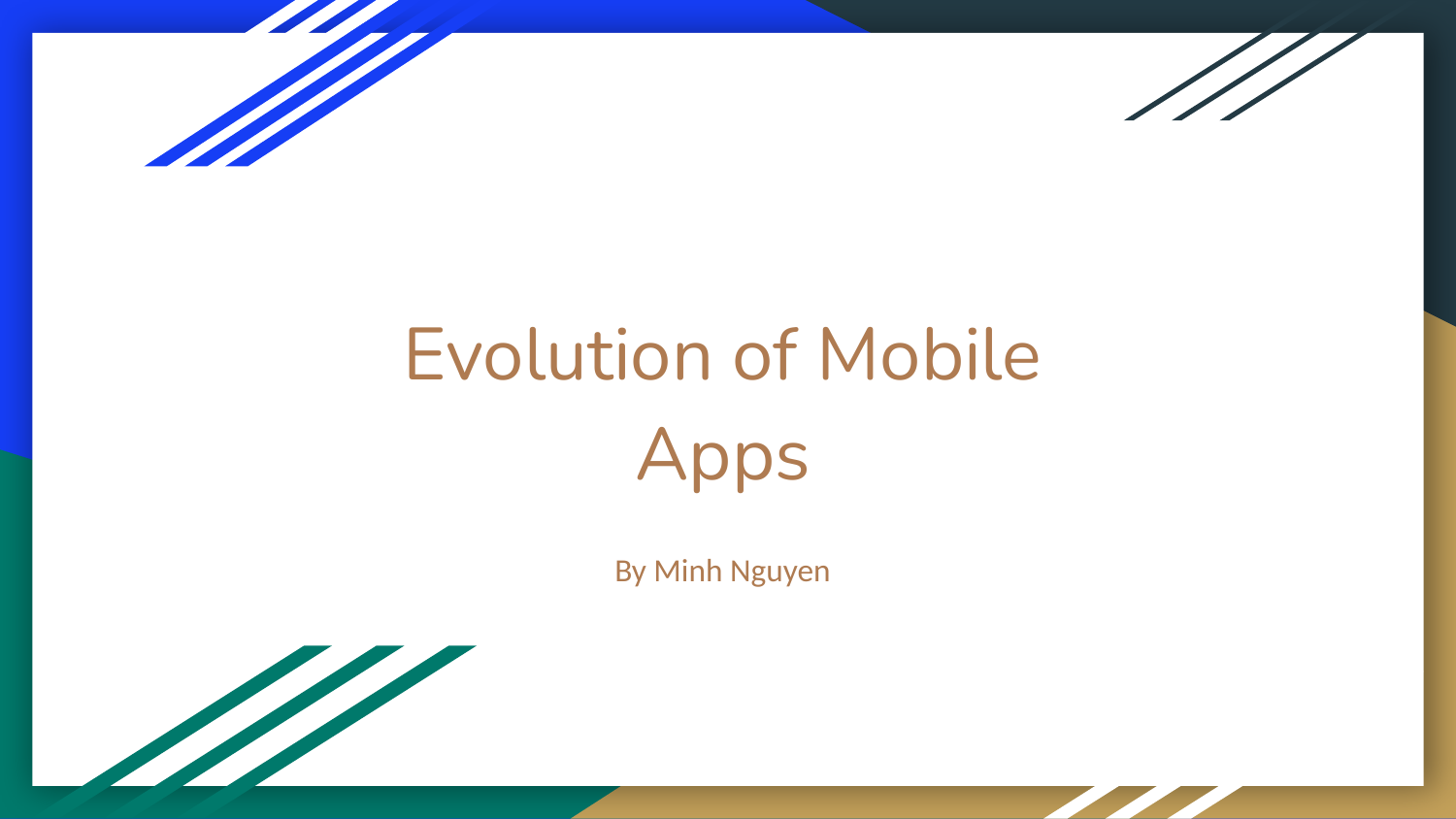

# Evolution of Mobile Apps
By Minh Nguyen